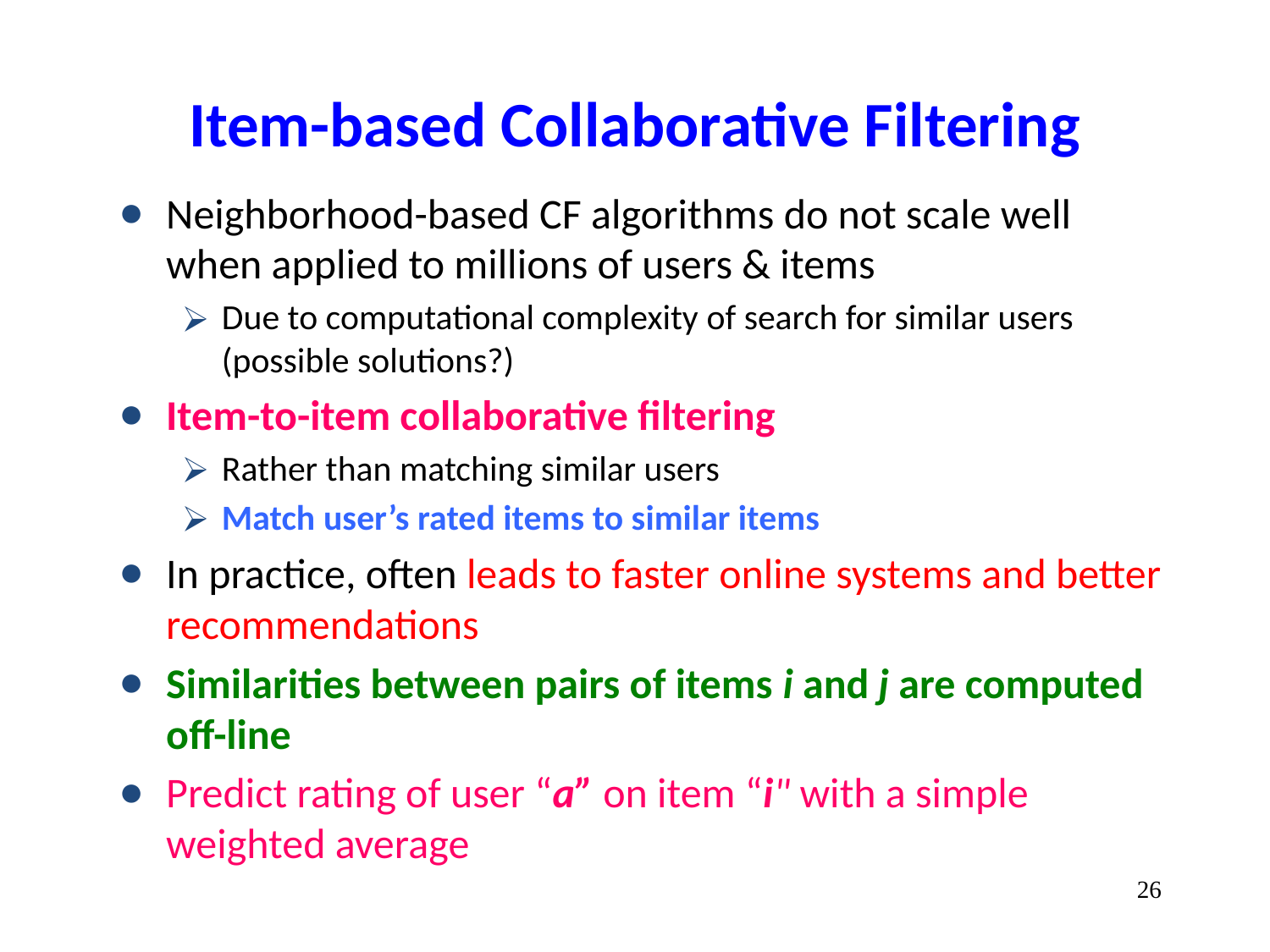

# Item-based Collaborative Filtering
Neighborhood-based CF algorithms do not scale well when applied to millions of users & items
Due to computational complexity of search for similar users (possible solutions?)
Item-to-item collaborative filtering
Rather than matching similar users
Match user’s rated items to similar items
In practice, often leads to faster online systems and better recommendations
Similarities between pairs of items i and j are computed off-line
Predict rating of user “a” on item “i" with a simple weighted average
26